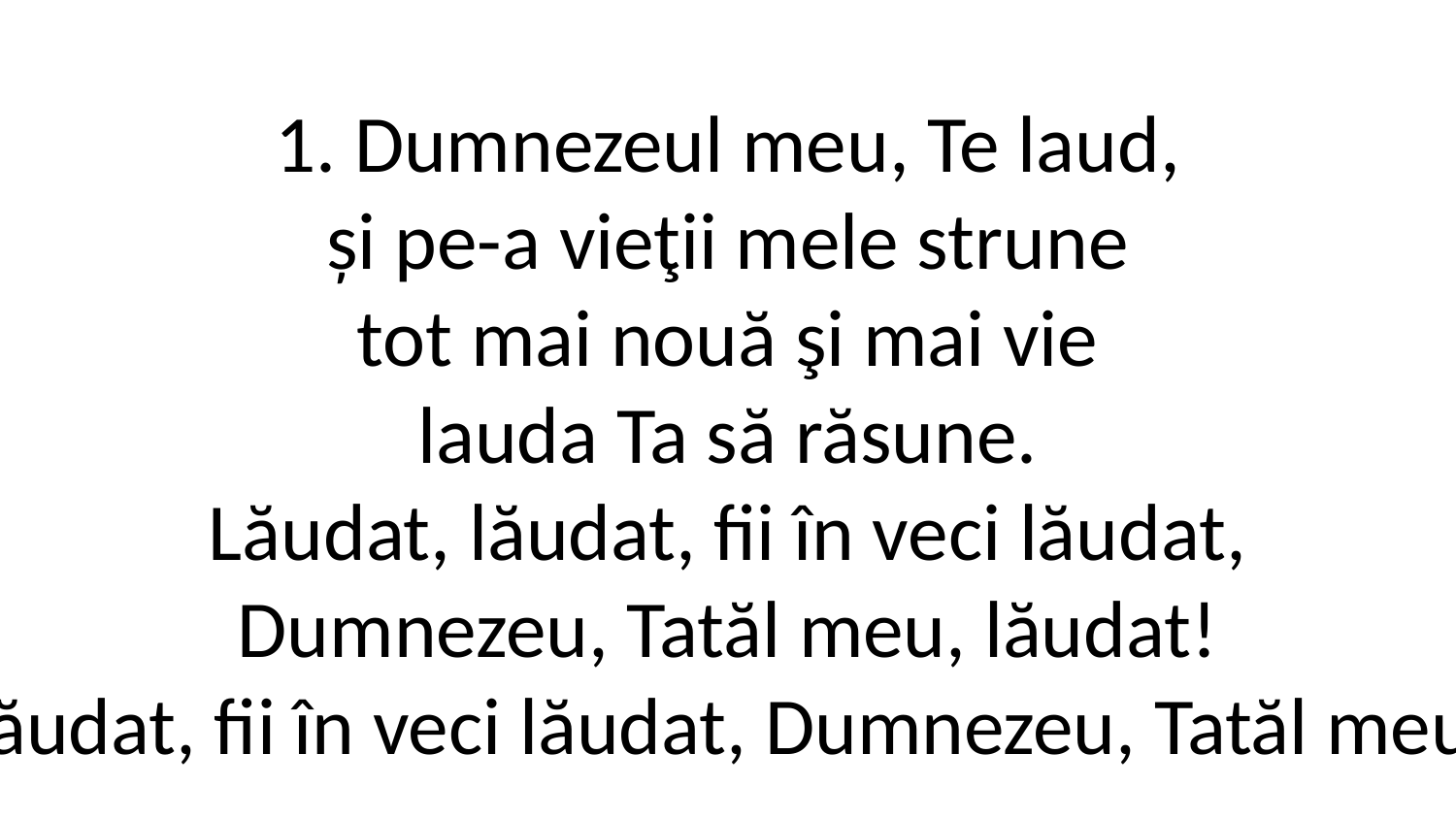

1. Dumnezeul meu, Te laud,
și pe-a vieţii mele strune
tot mai nouă şi mai vie
lauda Ta să răsune.
Lăudat, lăudat, fii în veci lăudat,
Dumnezeu, Tatăl meu, lăudat!
Lăudat, lăudat, fii în veci lăudat, Dumnezeu, Tatăl meu, lăudat!